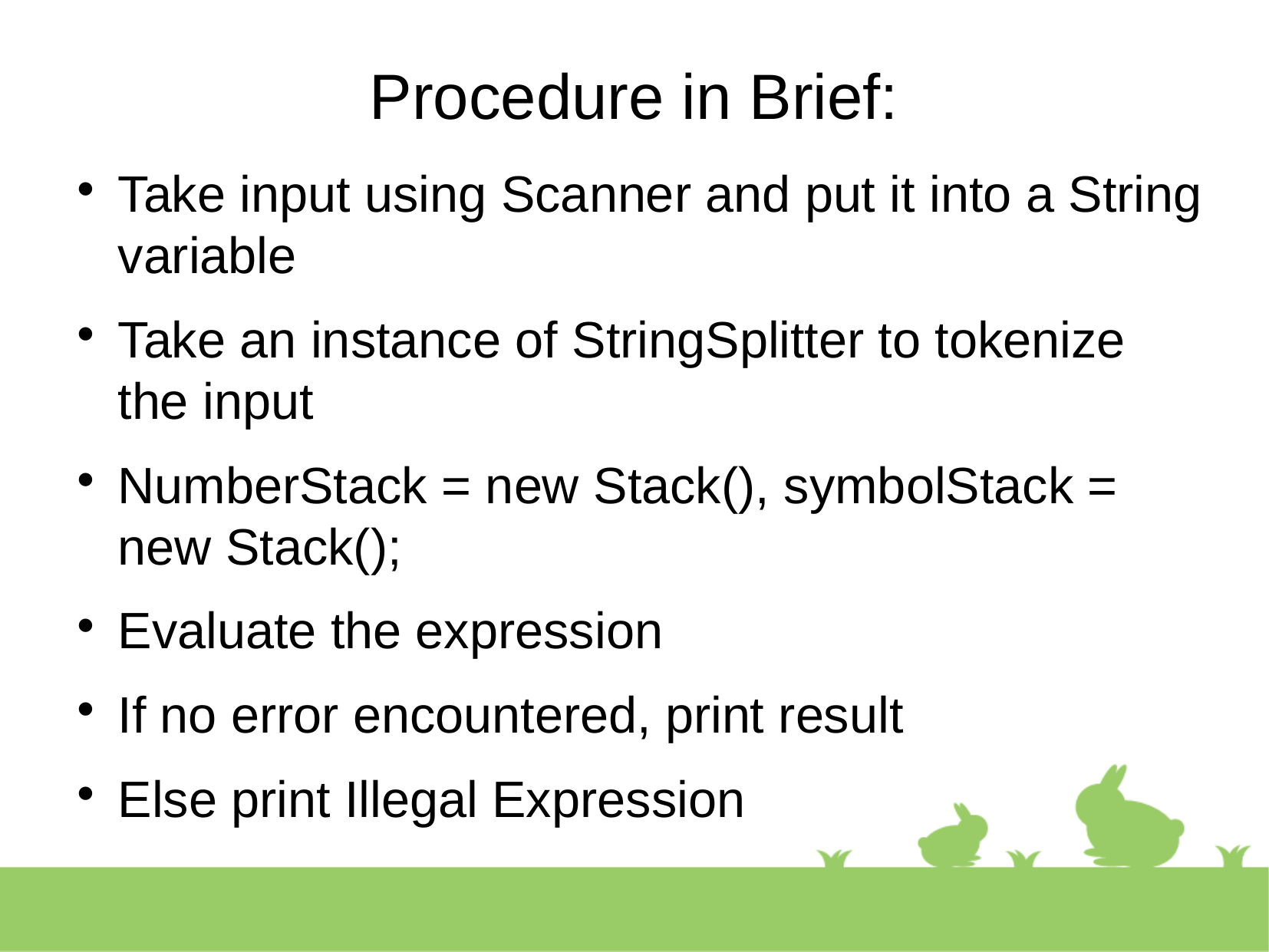

Procedure in Brief:
Take input using Scanner and put it into a String variable
Take an instance of StringSplitter to tokenize the input
NumberStack = new Stack(), symbolStack = new Stack();
Evaluate the expression
If no error encountered, print result
Else print Illegal Expression